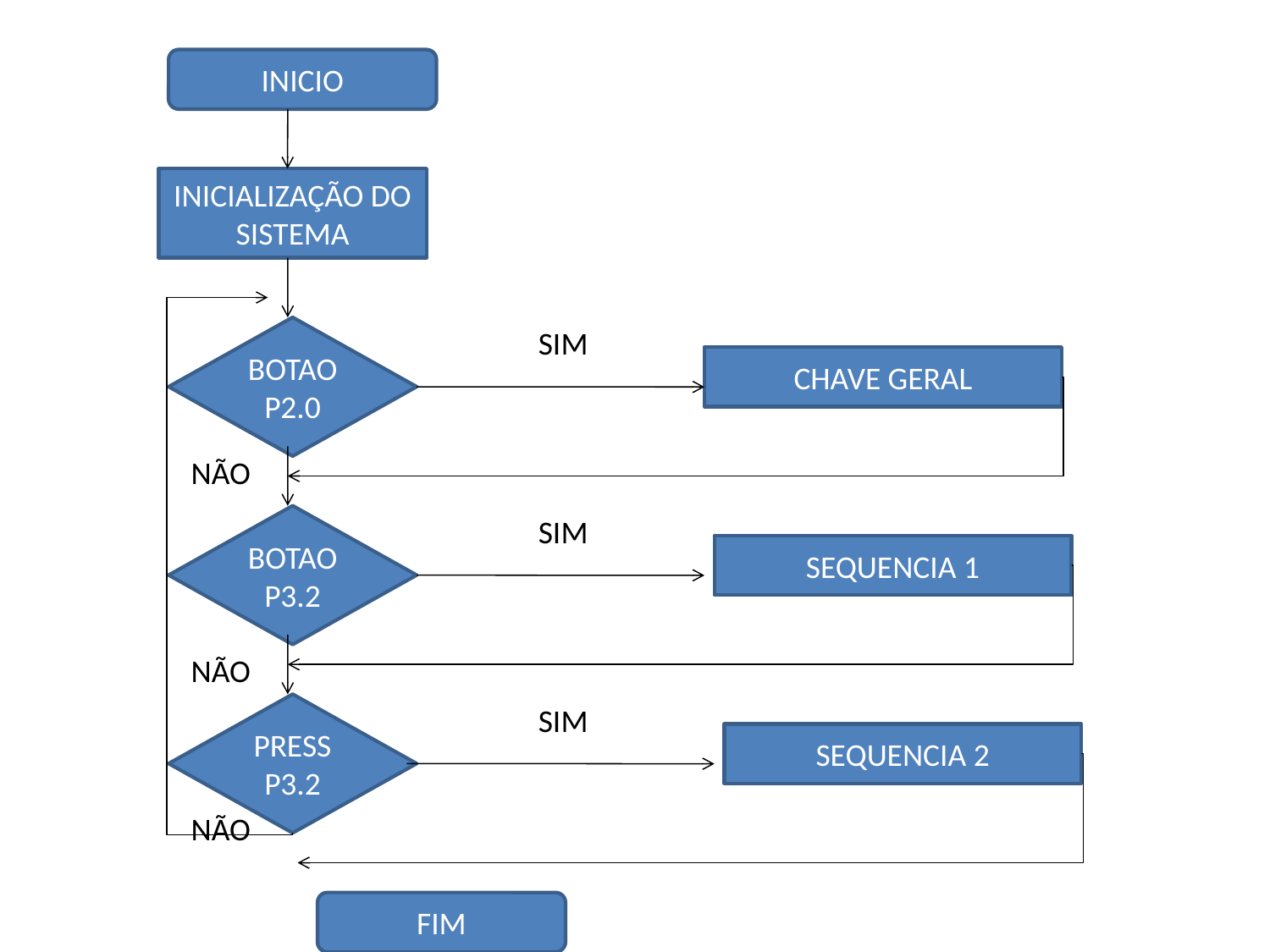

INICIO
INICIALIZAÇÃO DO SISTEMA
BOTAO P2.0
SIM
CHAVE GERAL
NÃO
BOTAO P3.2
SIM
SEQUENCIA 1
NÃO
PRESS P3.2
SIM
SEQUENCIA 2
NÃO
FIM